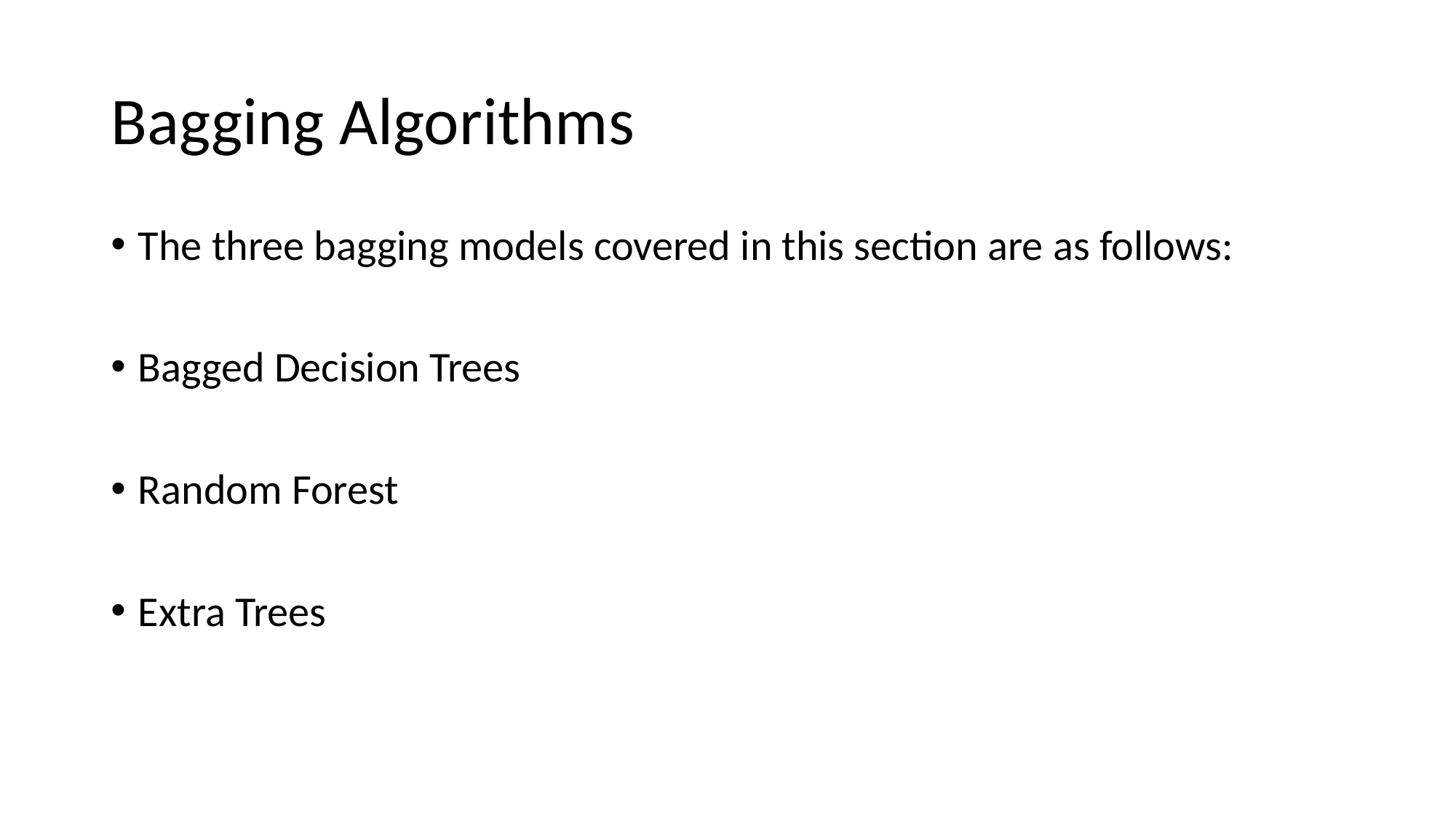

# Bagging Algorithms
The three bagging models covered in this section are as follows:

Bagged Decision Trees

Random Forest

Extra Trees